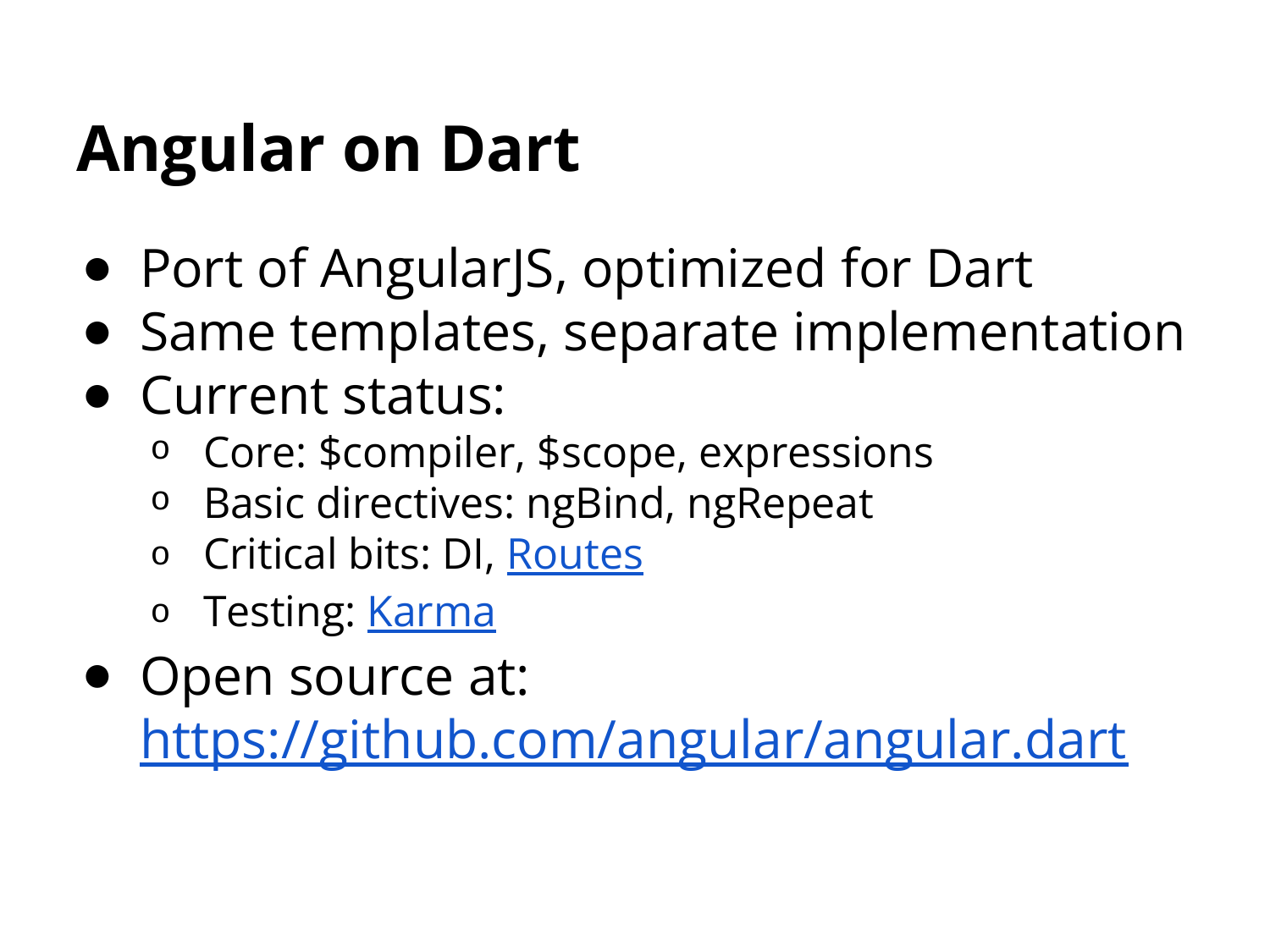

# Angular on Dart
Port of AngularJS, optimized for Dart
Same templates, separate implementation
Current status:
Core: $compiler, $scope, expressions
Basic directives: ngBind, ngRepeat
Critical bits: DI, Routes
Testing: Karma
Open source at: https://github.com/angular/angular.dart